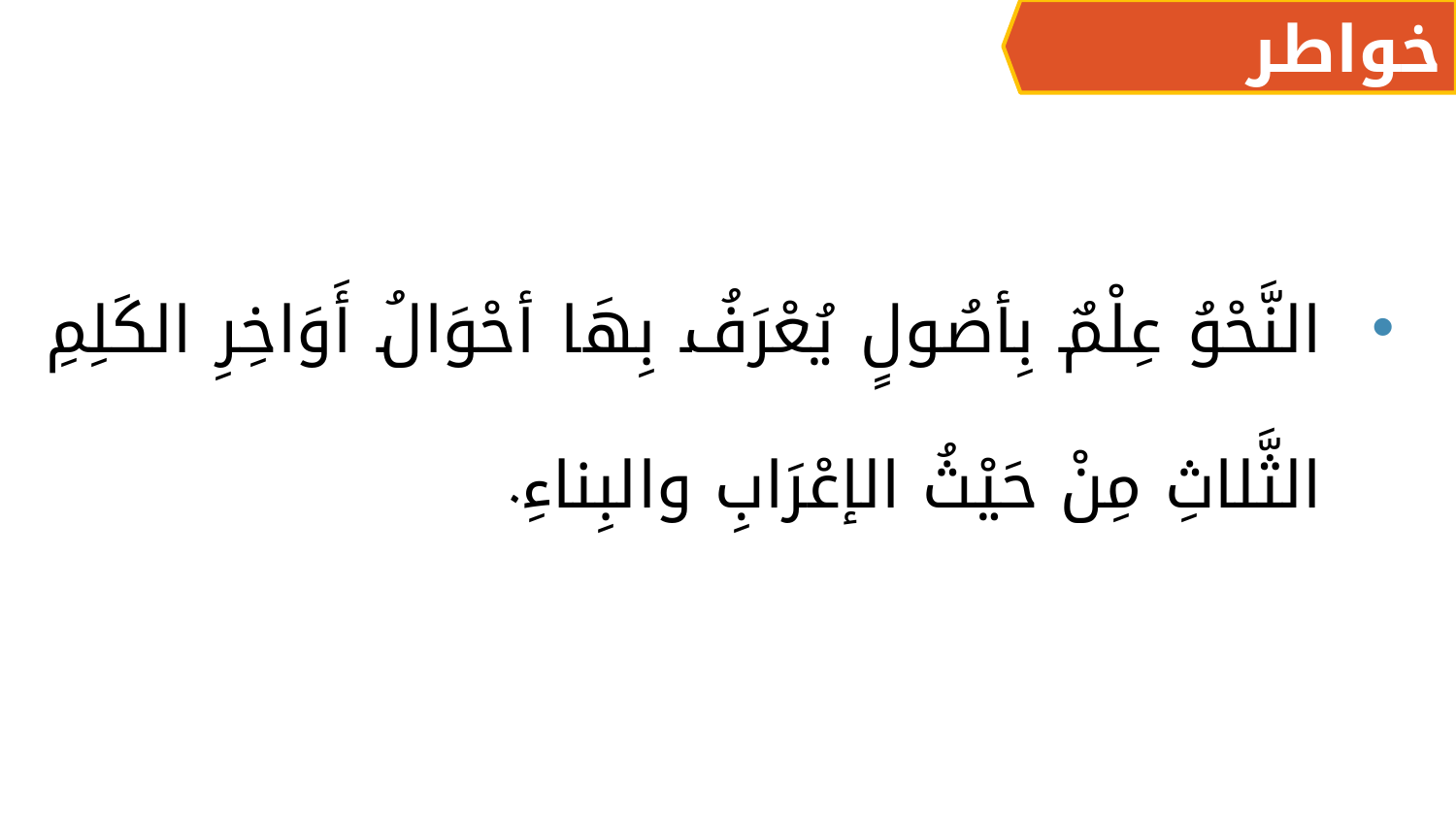

خواطر
النَّحْوُ عِلْمٌ بِأصُولٍ يُعْرَفُ بِهَا أحْوَالُ أَوَاخِرِ الكَلِمِ الثَّلاثِ مِنْ حَيْثُ الإعْرَابِ والبِناءِ.